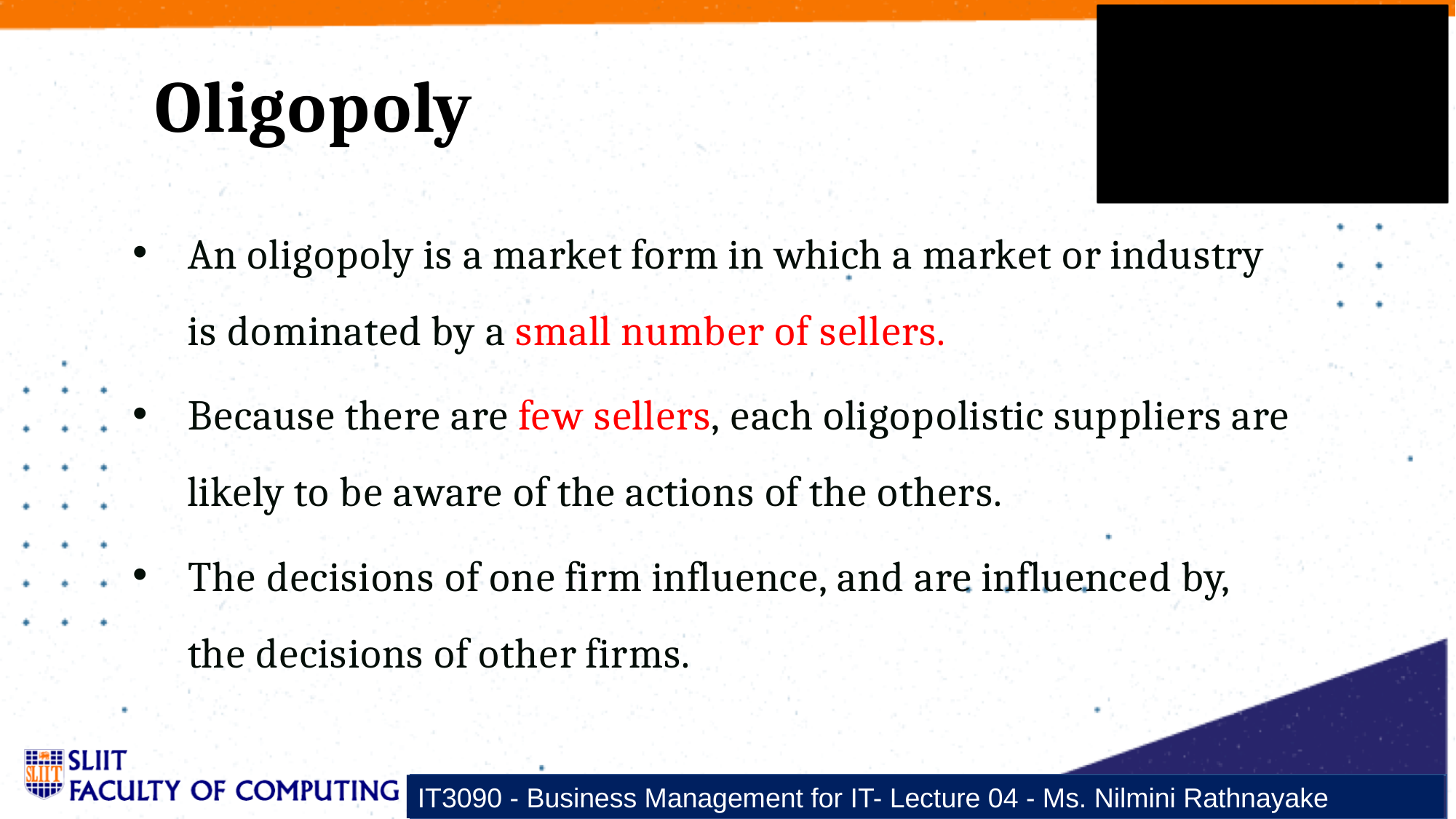

Oligopoly
An oligopoly is a market form in which a market or industry is dominated by a small number of sellers.
Because there are few sellers, each oligopolistic suppliers are likely to be aware of the actions of the others.
The decisions of one firm influence, and are influenced by, the decisions of other firms.
IT3090 - Business Management for IT- Lecture 04 - Ms. Nilmini Rathnayake